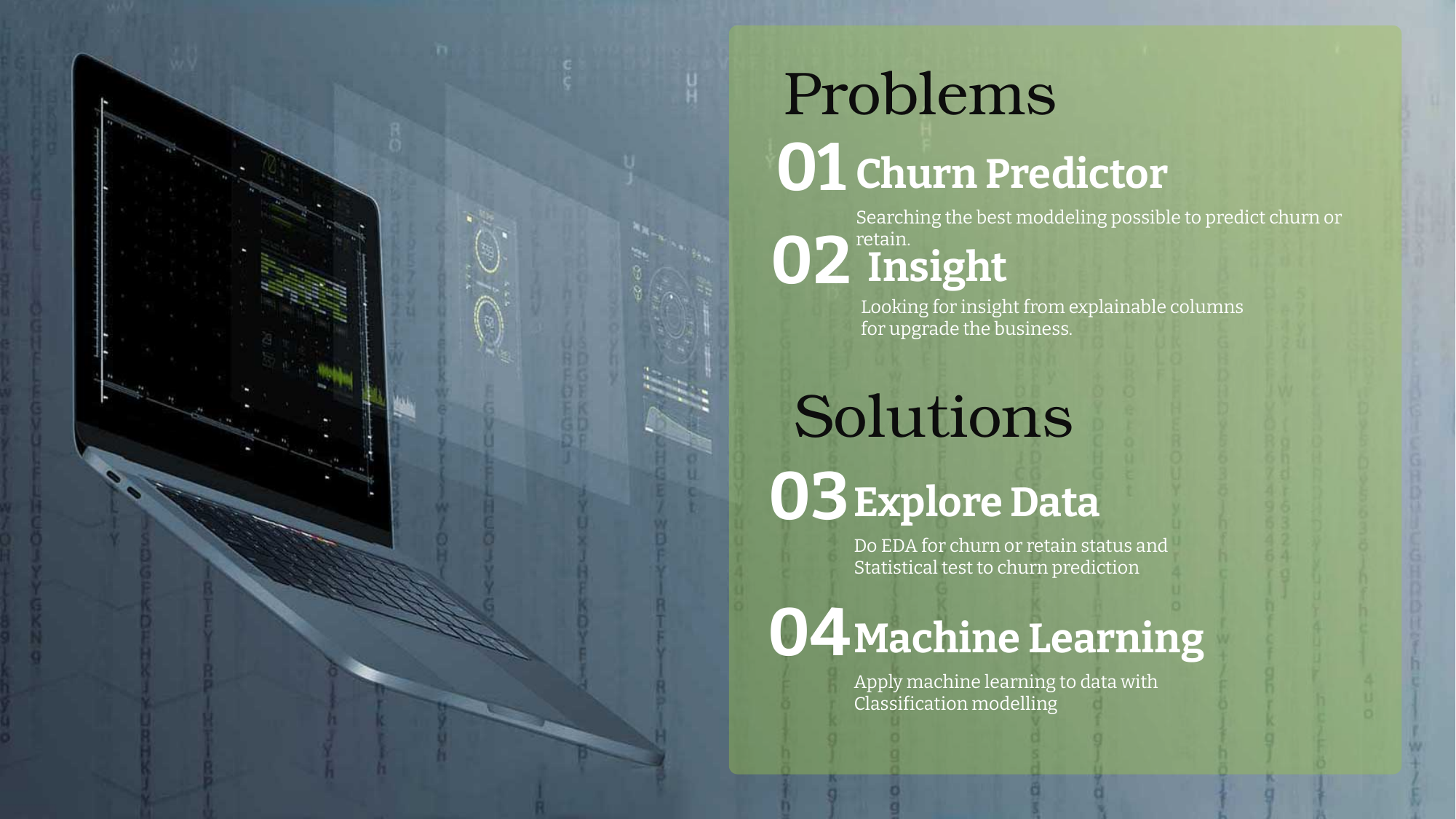

Problems
01
Churn Predictor
Searching the best moddeling possible to predict churn or retain.
02
Insight
Looking for insight from explainable columns
for upgrade the business.
Solutions
03
Explore Data
Do EDA for churn or retain status and
Statistical test to churn prediction
04
Machine Learning
Apply machine learning to data with
Classification modelling